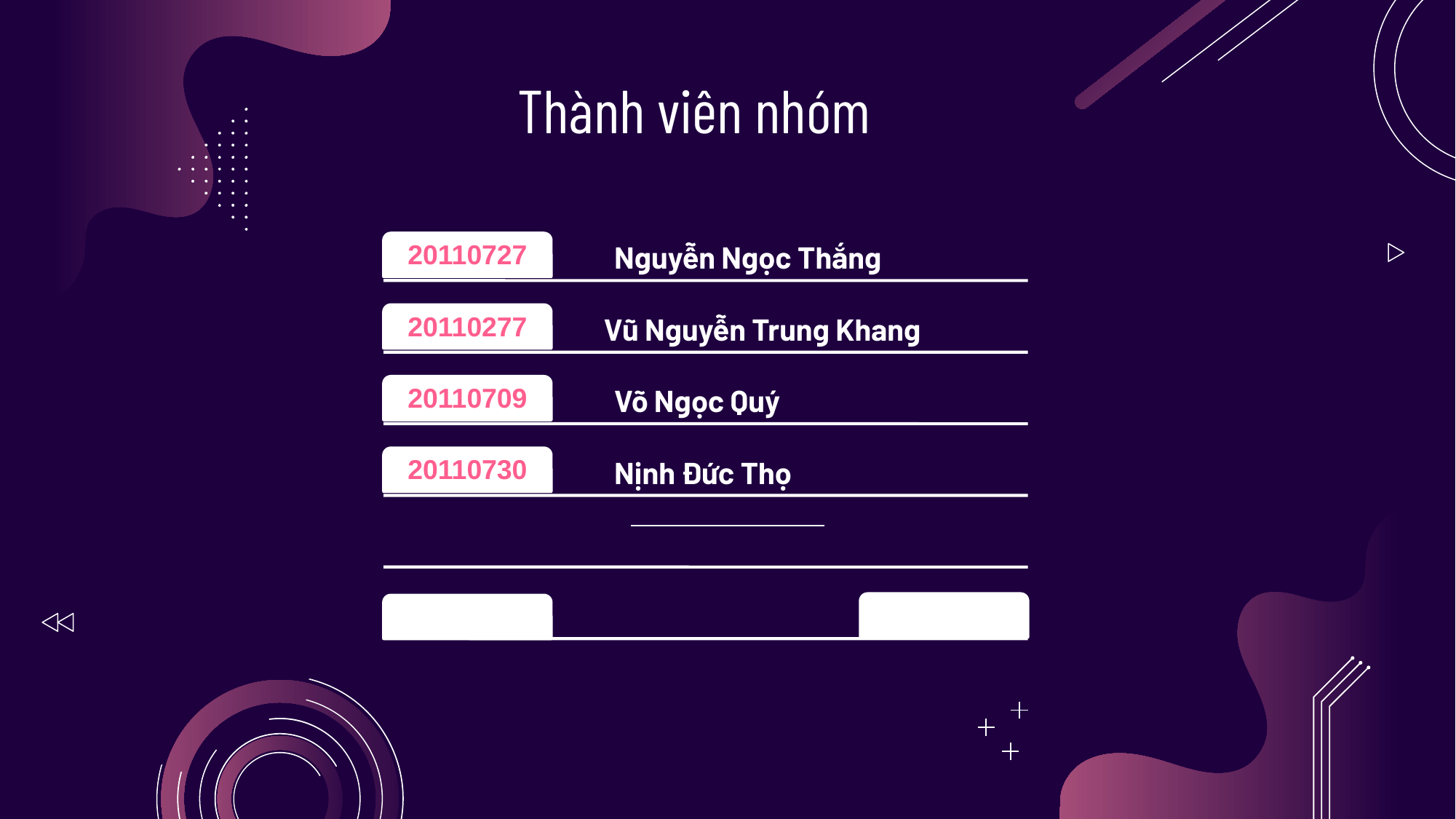

Thành viên nhóm

       Nguyễn Ngọc Thắng
20110727
        Vũ Nguyễn Trung Khang
20110277
       Võ Ngọc Quý
20110709
       Nịnh Đức Thọ
20110730